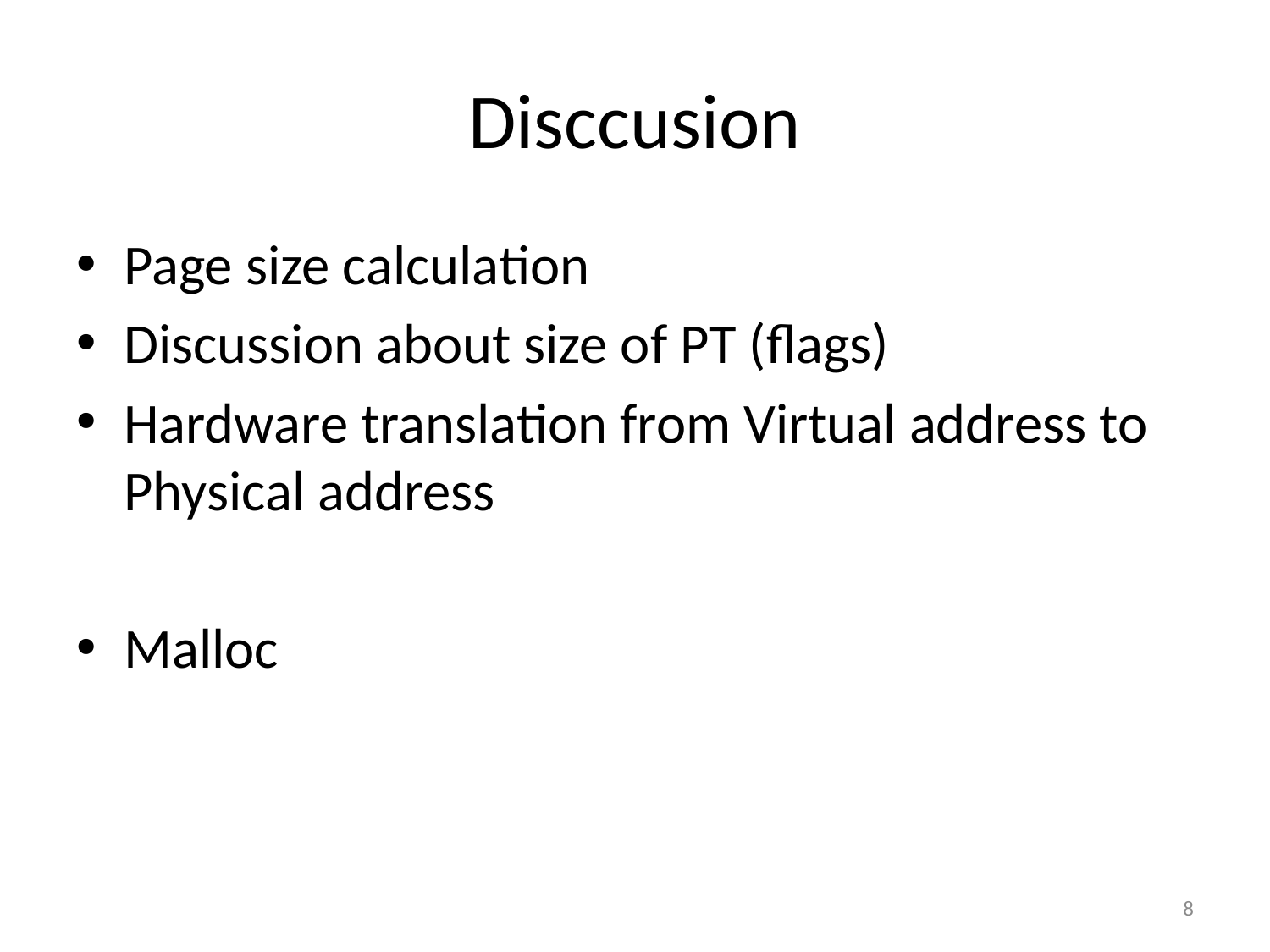

# Disccusion
Page size calculation
Discussion about size of PT (flags)
Hardware translation from Virtual address to Physical address

Malloc

8